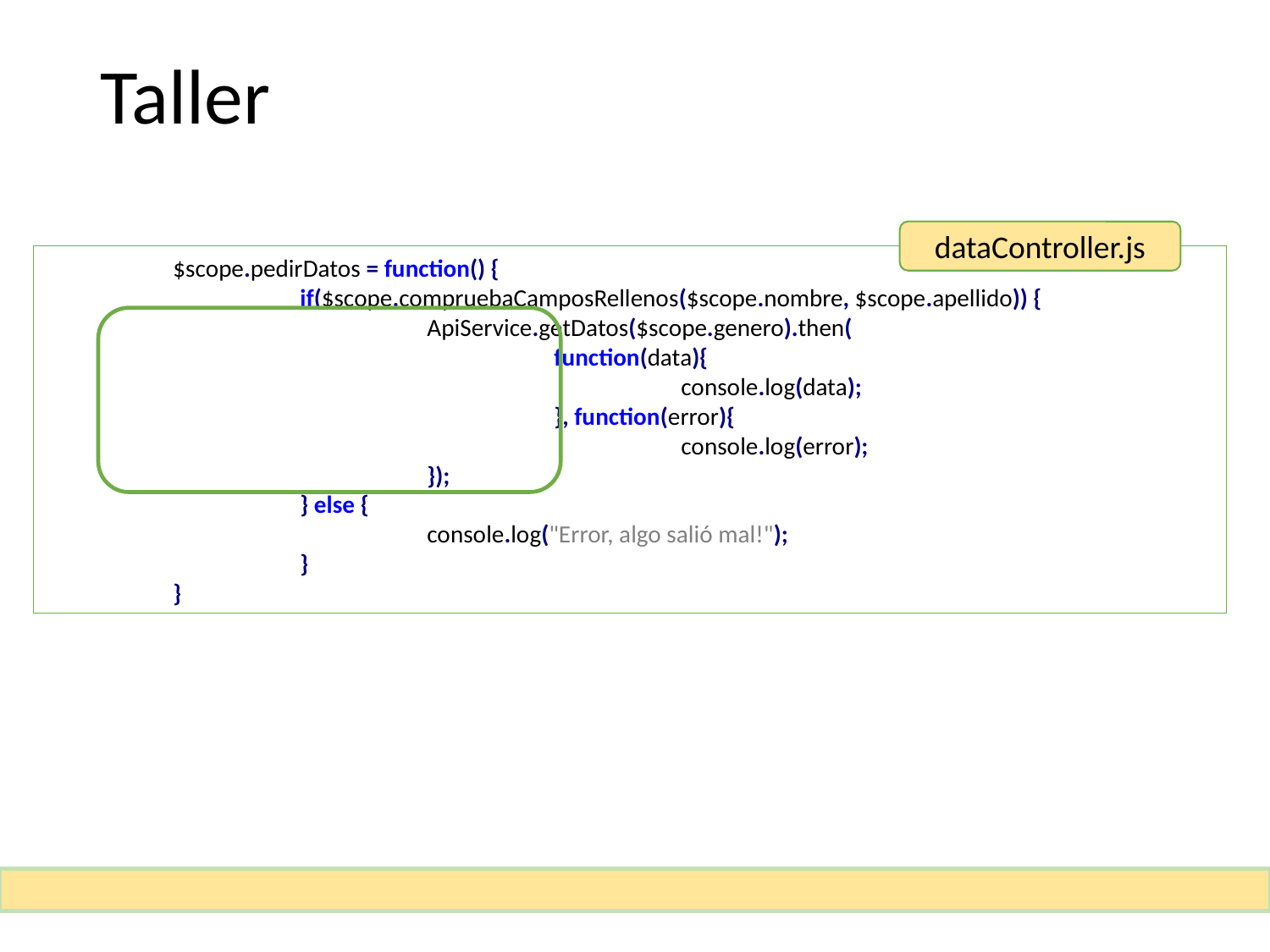

# Taller
dataController.js
	$scope.pedirDatos = function() {
		if($scope.compruebaCamposRellenos($scope.nombre, $scope.apellido)) {
			ApiService.getDatos($scope.genero).then(
				function(data){
					console.log(data);
				}, function(error){
					console.log(error);
			});
		} else {
			console.log("Error, algo salió mal!");
		}
	}